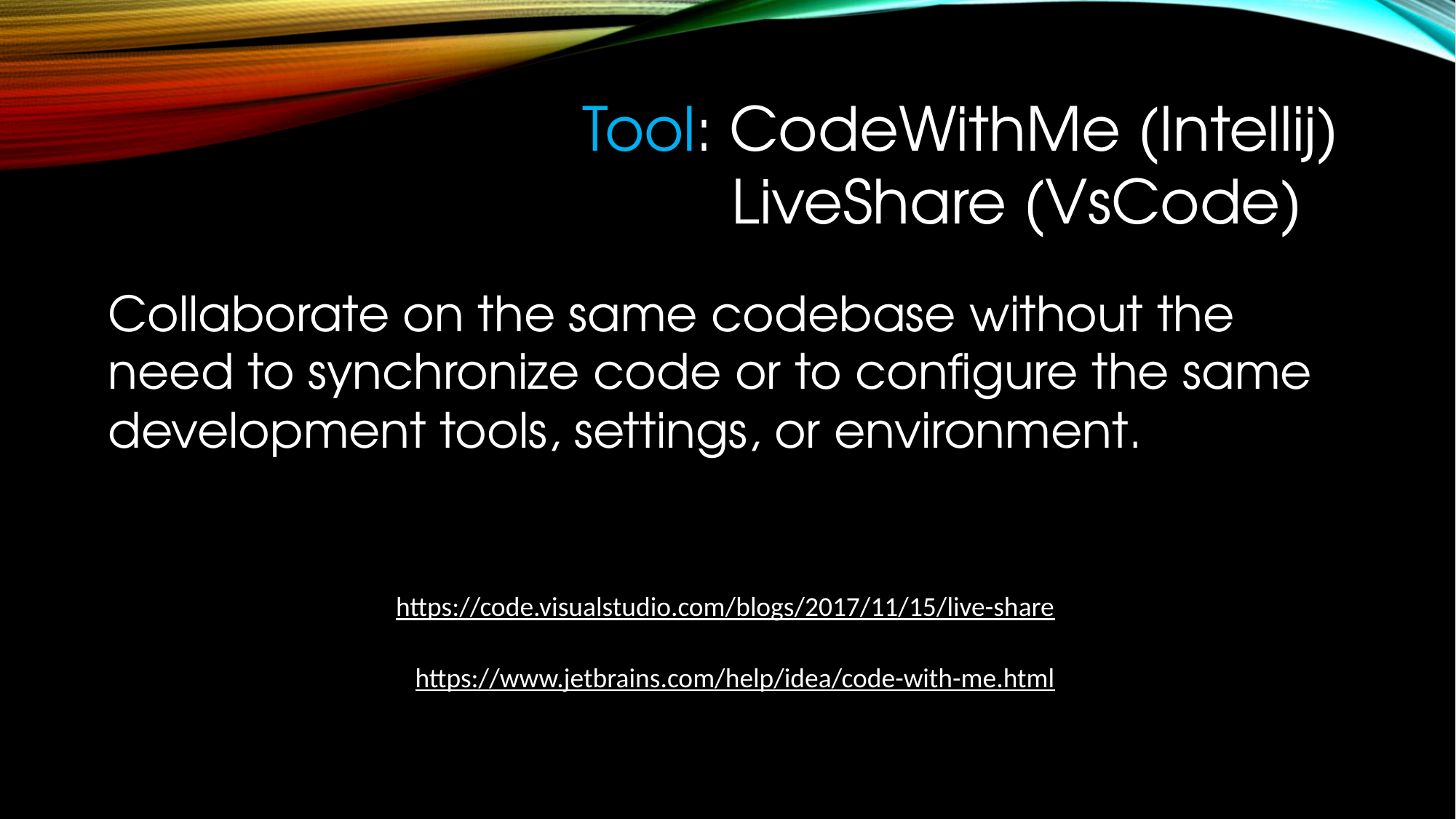

Tool: CodeWithMe (Intellij)
         LiveShare (VsCode)
Collaborate on the same codebase without the need to synchronize code or to configure the same development tools, settings, or environment.
https://code.visualstudio.com/blogs/2017/11/15/live-share
https://www.jetbrains.com/help/idea/code-with-me.html